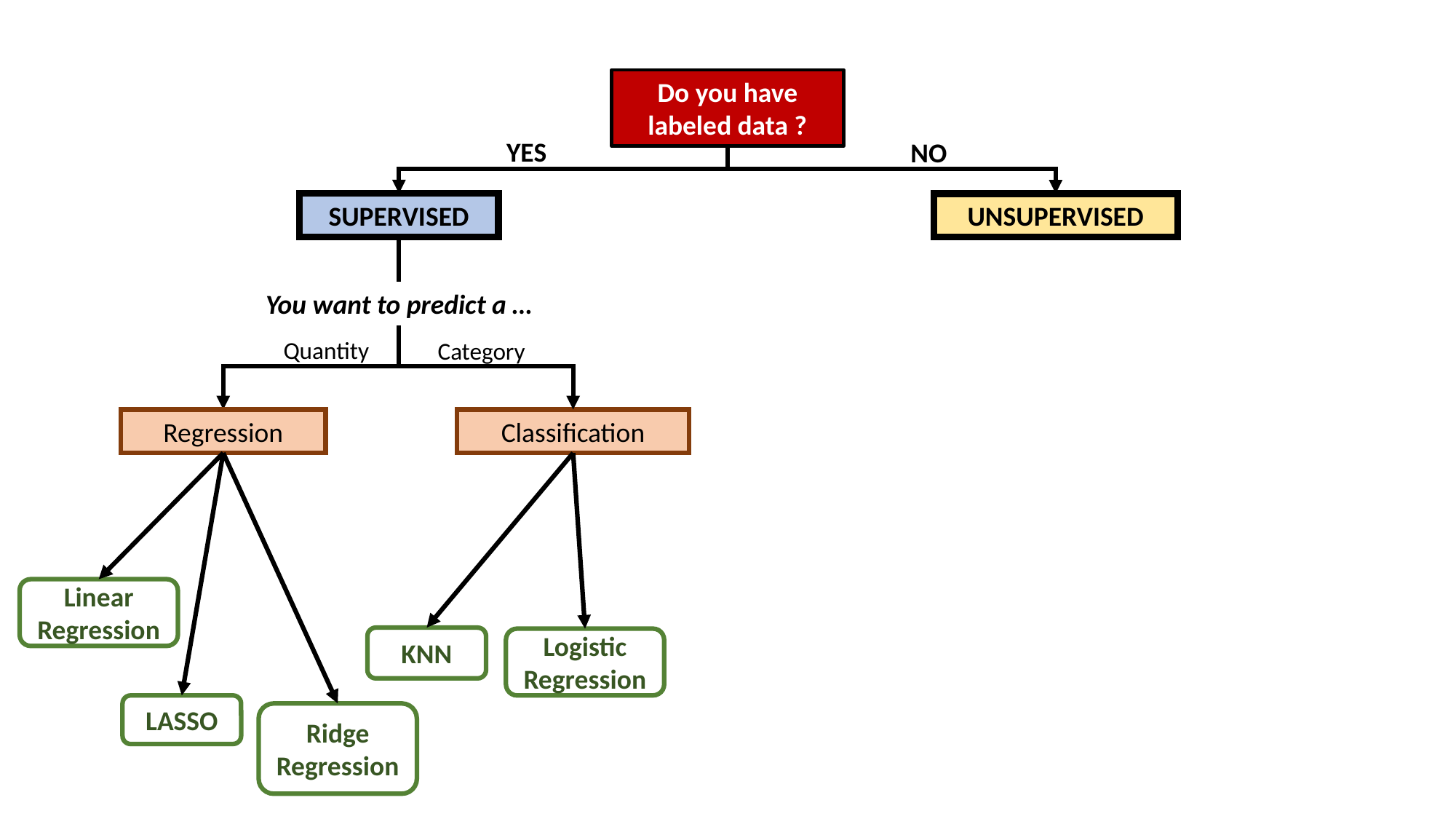

Do you have labeled data ?
YES
NO
SUPERVISED
UNSUPERVISED
You want to predict a …
Quantity
Category
Regression
Classification
Linear Regression
KNN
Logistic Regression
LASSO
Ridge Regression